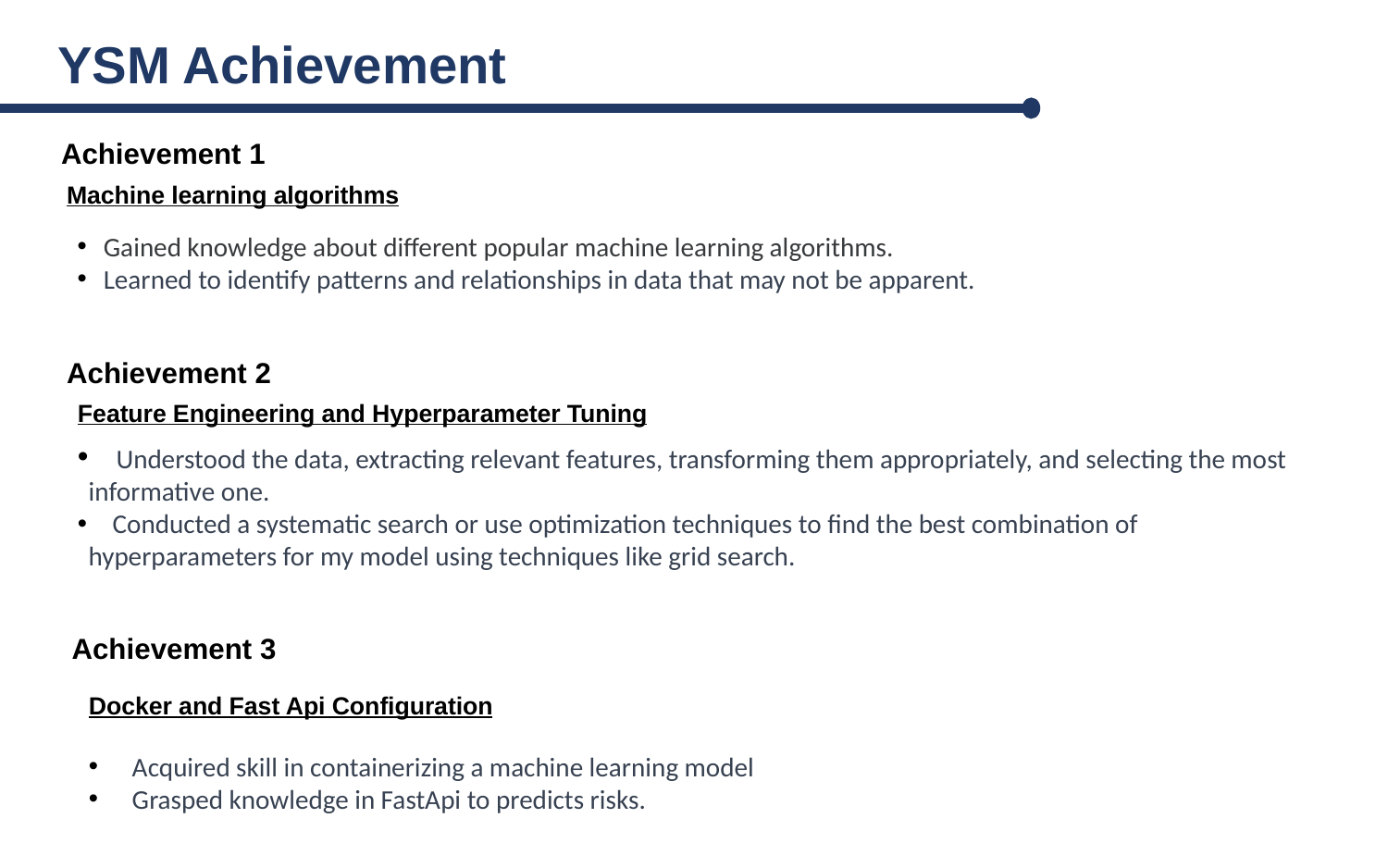

YSM Achievement

Achievement 1
Machine learning algorithms

Gained knowledge about different popular machine learning algorithms.
Learned to identify patterns and relationships in data that may not be apparent.
Achievement 2
Feature Engineering and Hyperparameter Tuning

    Understood the data, extracting relevant features, transforming them appropriately, and selecting the most informative one.
    Conducted a systematic search or use optimization techniques to find the best combination of hyperparameters for my model using techniques like grid search.
Achievement 3
Docker and Fast Api Configuration

Acquired skill in containerizing a machine learning model
Grasped knowledge in FastApi to predicts risks.